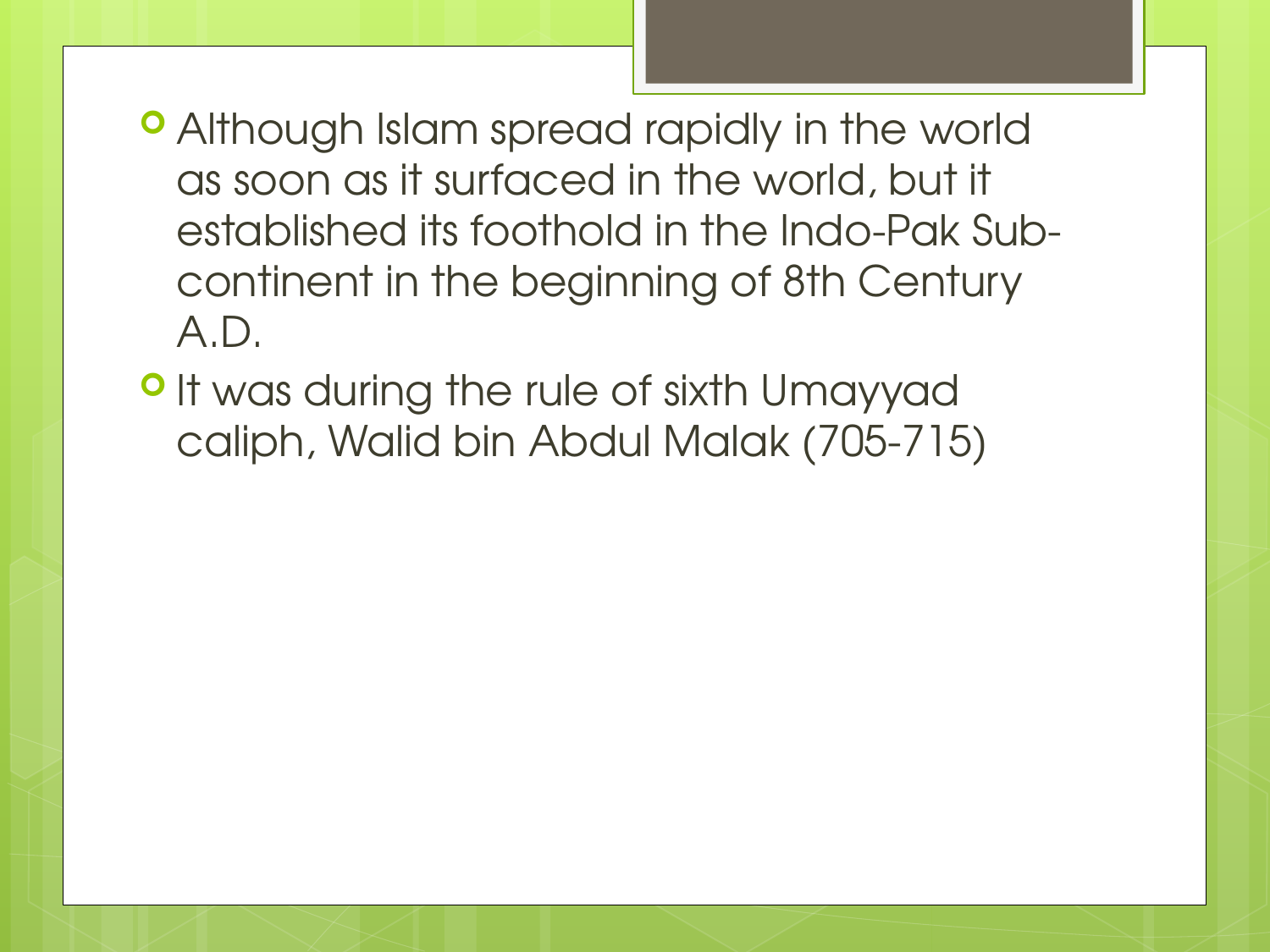

Although Islam spread rapidly in the world as soon as it surfaced in the world, but it established its foothold in the Indo-Pak Sub-continent in the beginning of 8th Century A.D.
It was during the rule of sixth Umayyad caliph, Walid bin Abdul Malak (705-715)